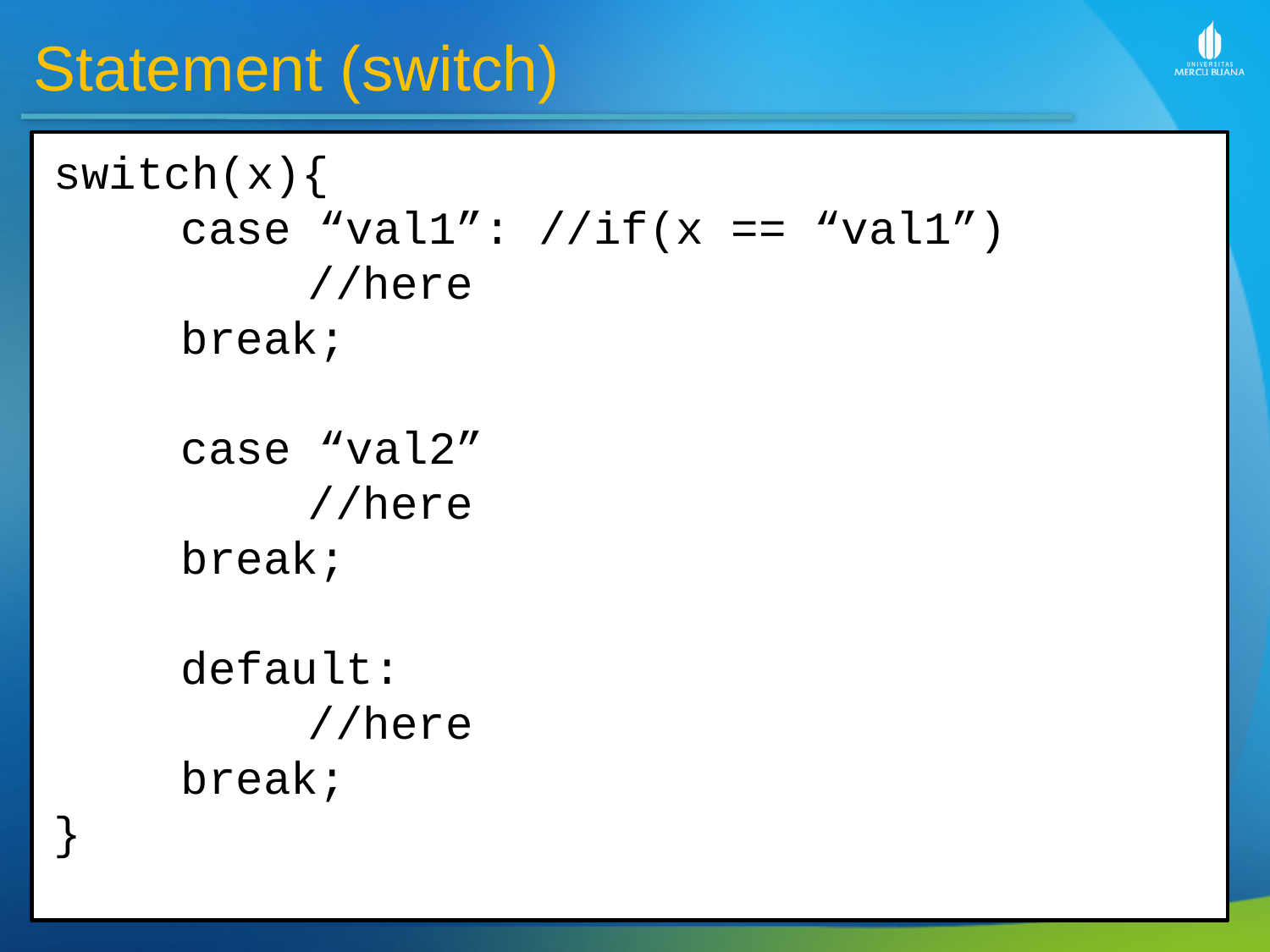

Statement (switch)

switch(x){
	case “val1”: //if(x == “val1”)
		//here
	break;

	case “val2”
		//here
	break;

	default:
		//here
	break;
}